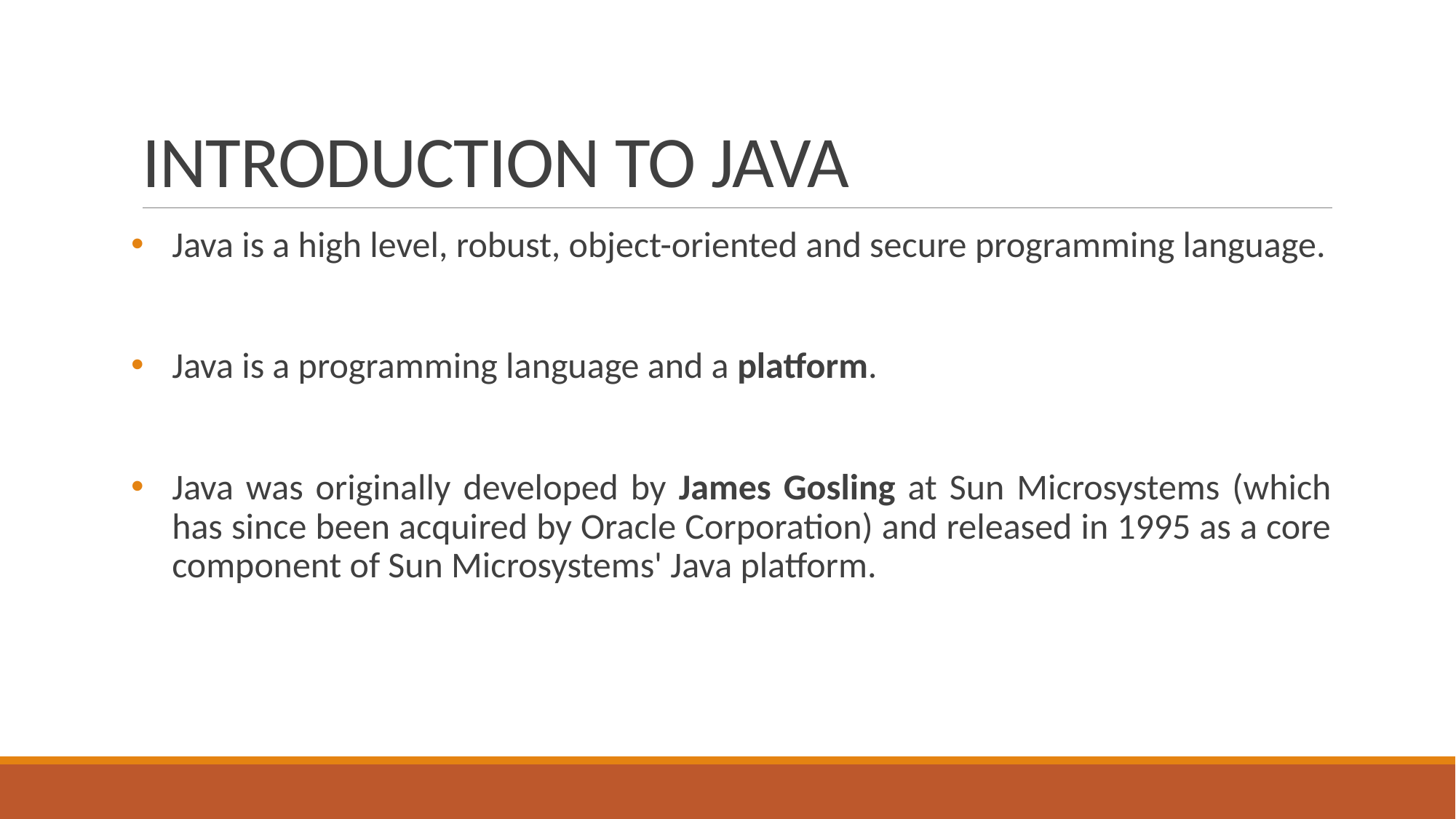

# INTRODUCTION TO JAVA
Java is a high level, robust, object-oriented and secure programming language.

Java is a programming language and a platform.

Java was originally developed by James Gosling at Sun Microsystems (which has since been acquired by Oracle Corporation) and released in 1995 as a core component of Sun Microsystems' Java platform.